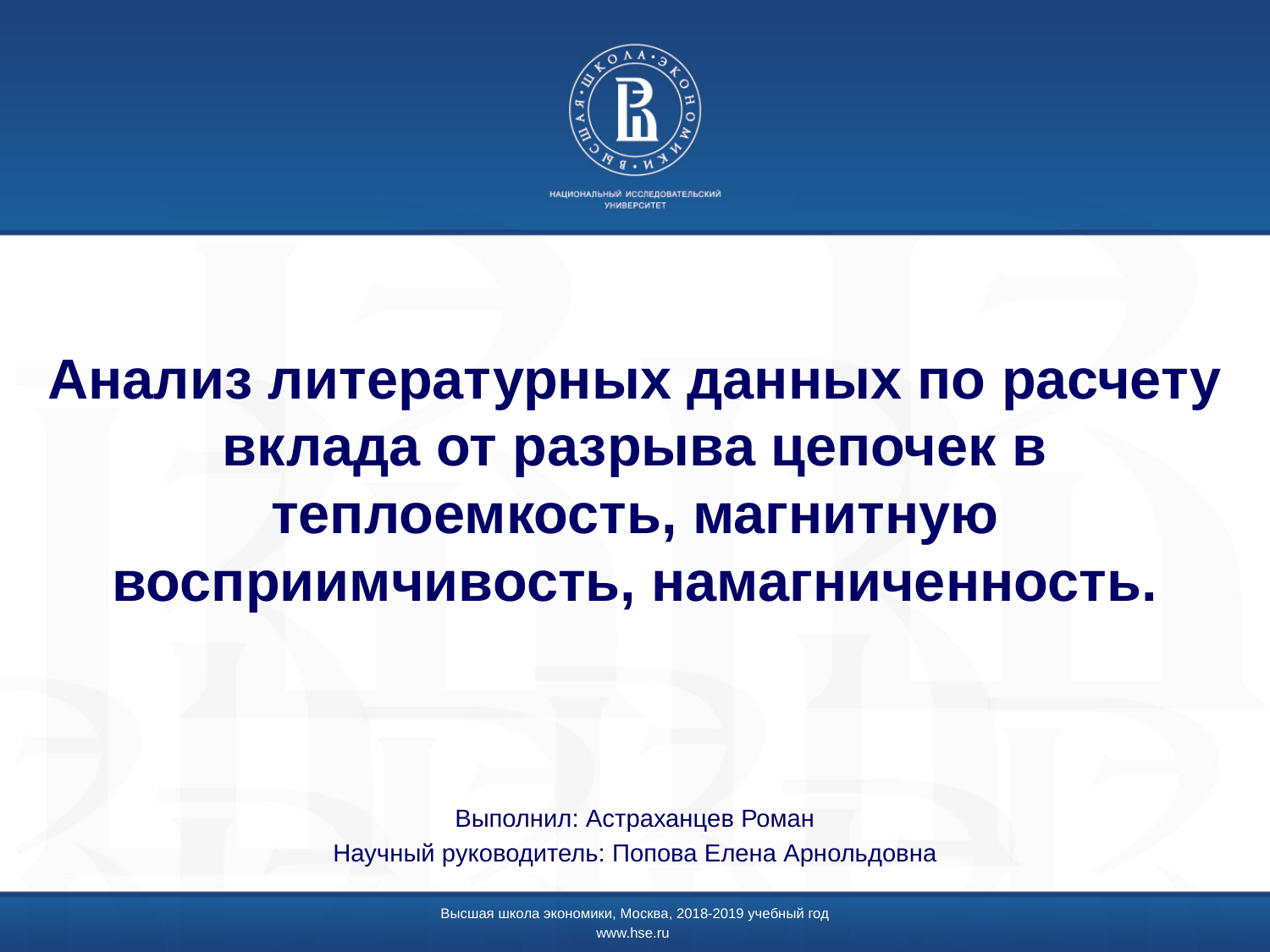

# Анализ литературных данных по расчету вклада от разрыва цепочек в теплоемкость, магнитную восприимчивость, намагниченность.
Выполнил: Астраханцев Роман
Научный руководитель: Попова Елена Арнольдовна
Высшая школа экономики, Москва, 2018-2019 учебный год
www.hse.ru